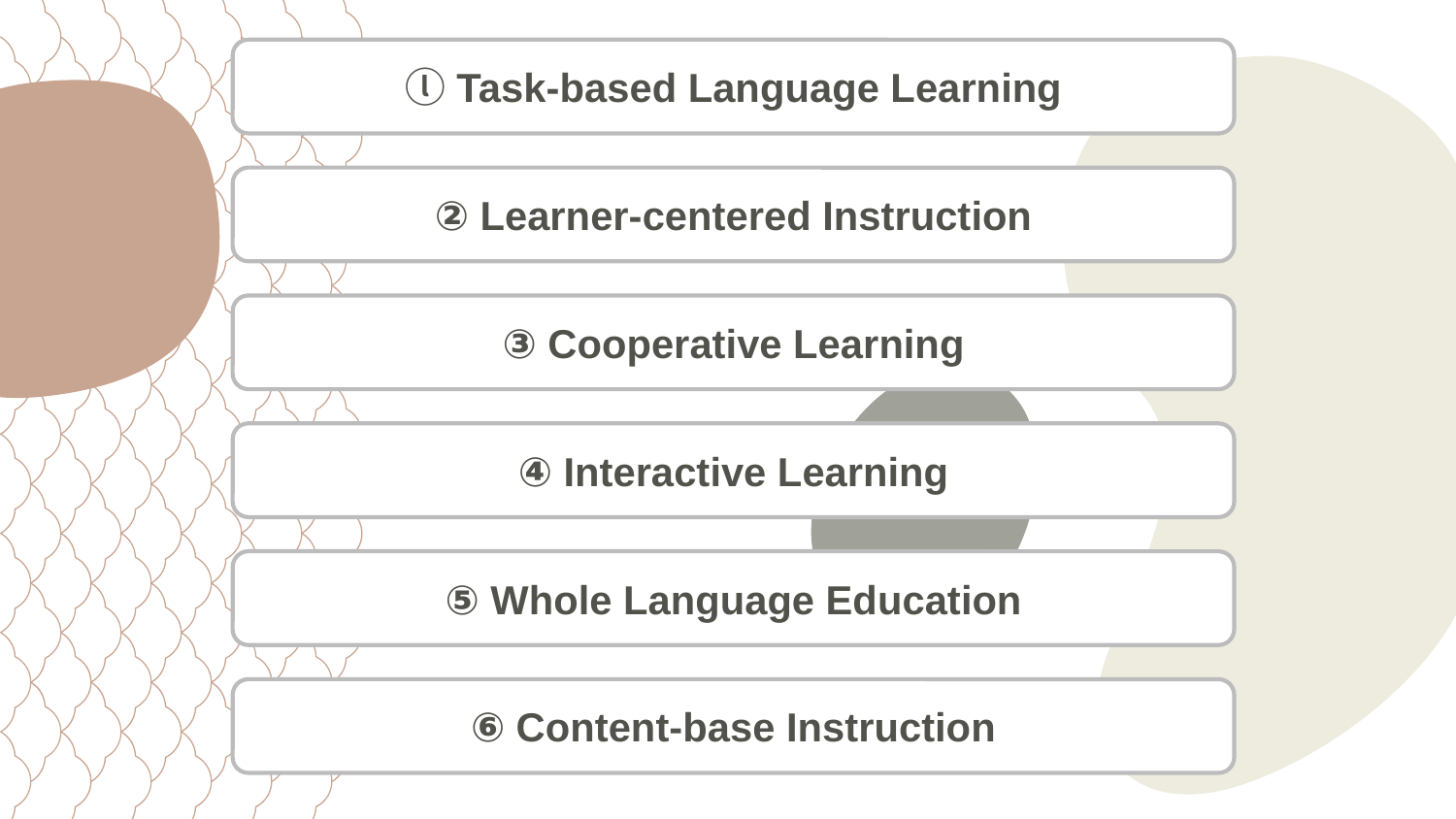

ⓛ Task-based Language Learning
② Learner-centered Instruction
③ Cooperative Learning
④ Interactive Learning
⑤ Whole Language Education
⑥ Content-base Instruction